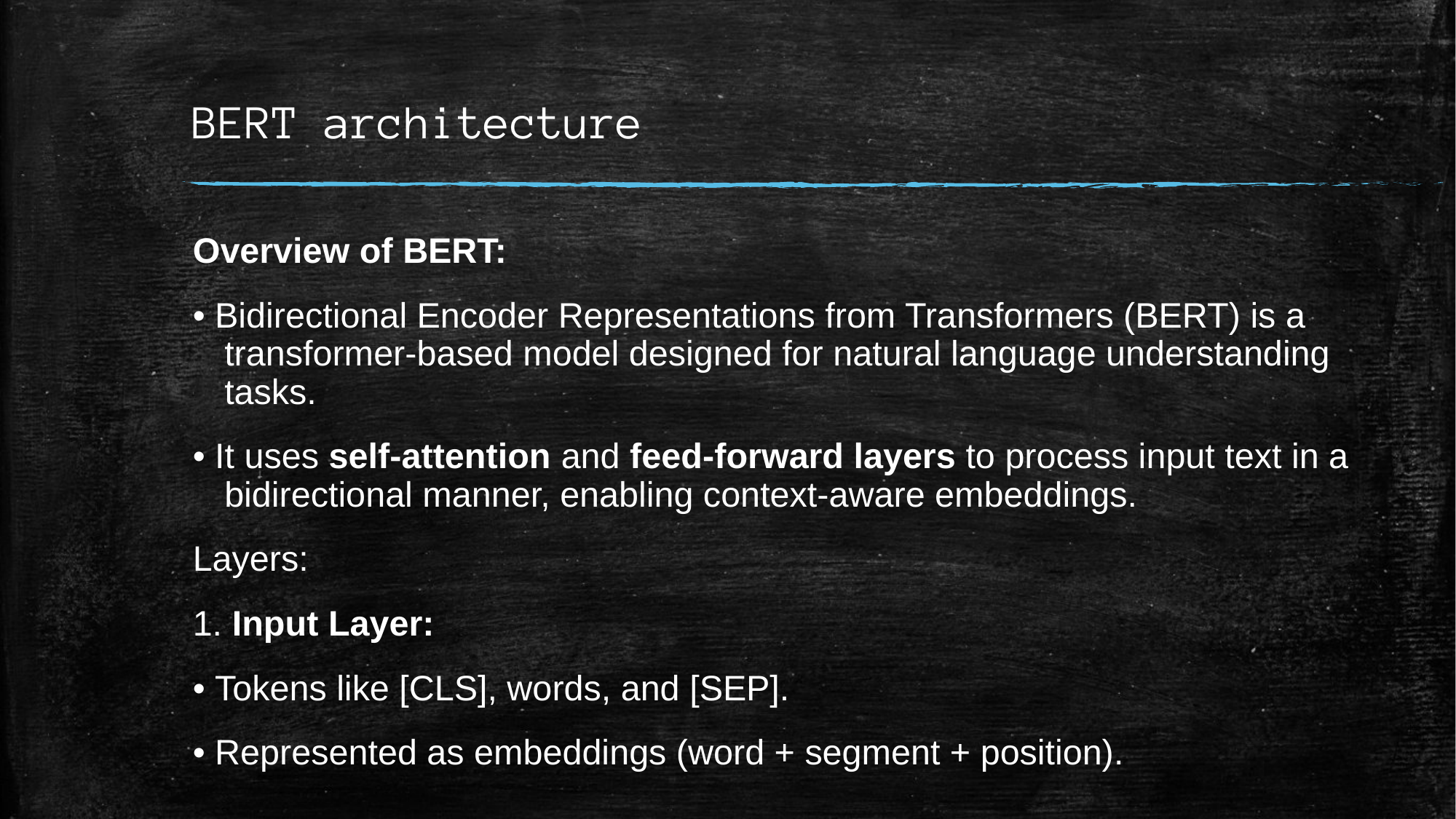

# BERT architecture
Overview of BERT:
• Bidirectional Encoder Representations from Transformers (BERT) is a transformer-based model designed for natural language understanding tasks.
• It uses self-attention and feed-forward layers to process input text in a bidirectional manner, enabling context-aware embeddings.
Layers:
1. Input Layer:
• Tokens like [CLS], words, and [SEP].
• Represented as embeddings (word + segment + position).